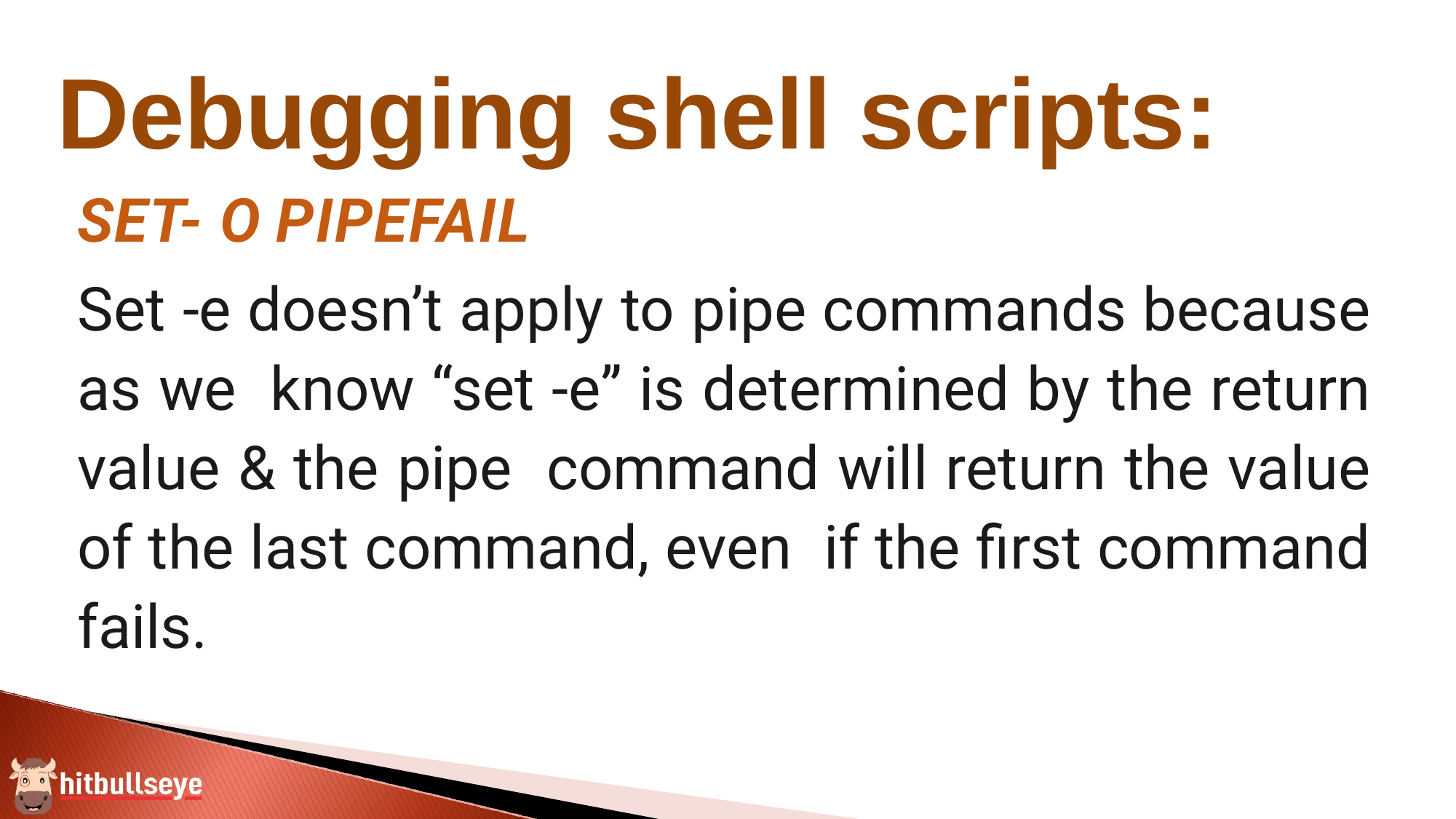

# Debugging shell scripts:
SET- O PIPEFAIL
Set -e doesn’t apply to pipe commands because as we  know “set -e” is determined by the return value & the pipe  command will return the value of the last command, even  if the first command fails.